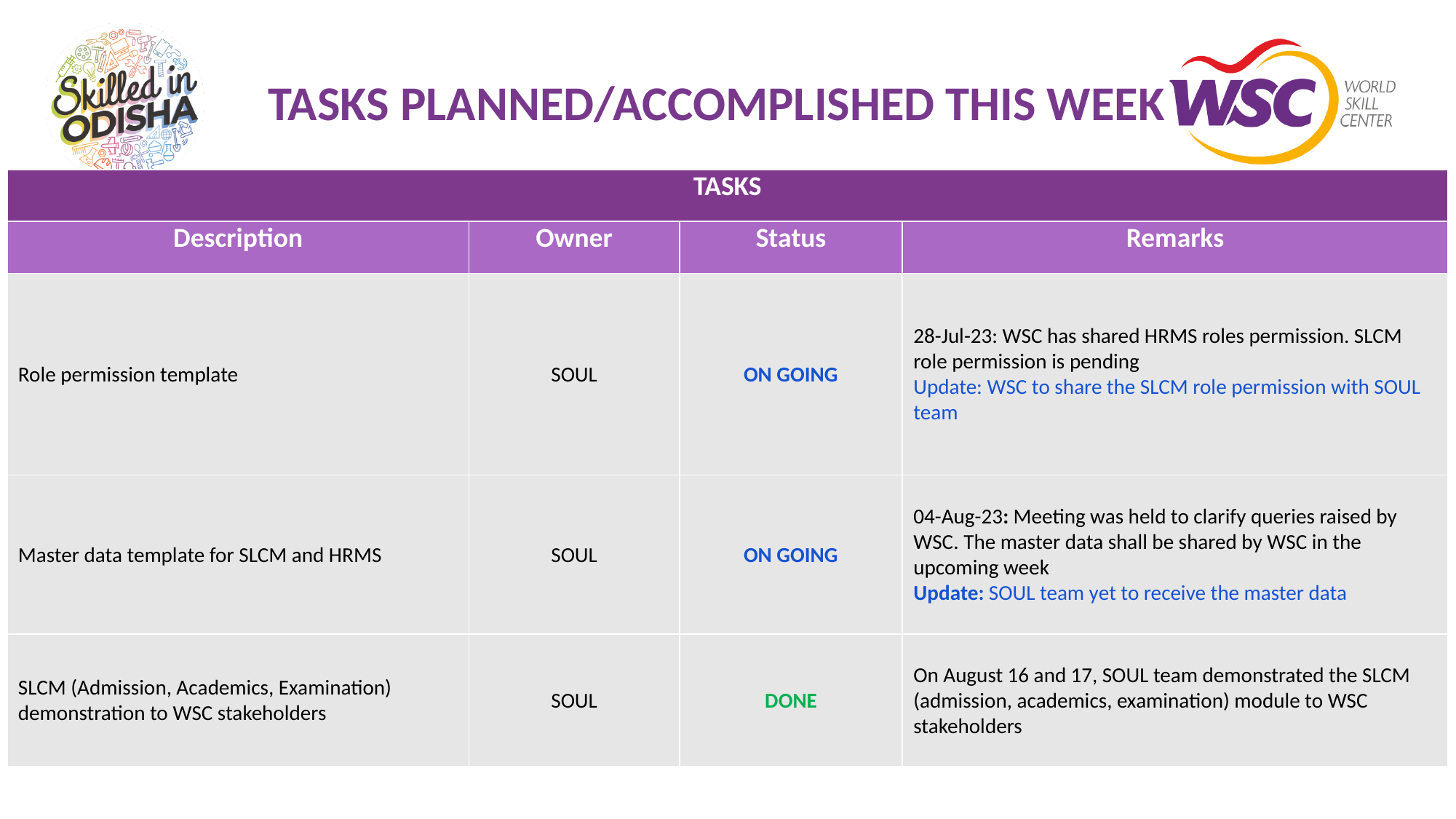

# TASKS PLANNED/ACCOMPLISHED THIS WEEK
| TASKS |  |  |  |
| --- | --- | --- | --- |
| Description | Owner | Status | Remarks |
| Role permission template | SOUL | ON GOING | 28-Jul-23: WSC has shared HRMS roles permission. SLCM role permission is pending Update: WSC to share the SLCM role permission with SOUL team |
| Master data template for SLCM and HRMS | SOUL | ON GOING | 04-Aug-23: Meeting was held to clarify queries raised by WSC. The master data shall be shared by WSC in the upcoming week Update: SOUL team yet to receive the master data |
| SLCM (Admission, Academics, Examination) demonstration to WSC stakeholders | SOUL | DONE | On August 16 and 17, SOUL team demonstrated the SLCM (admission, academics, examination) module to WSC stakeholders |
4